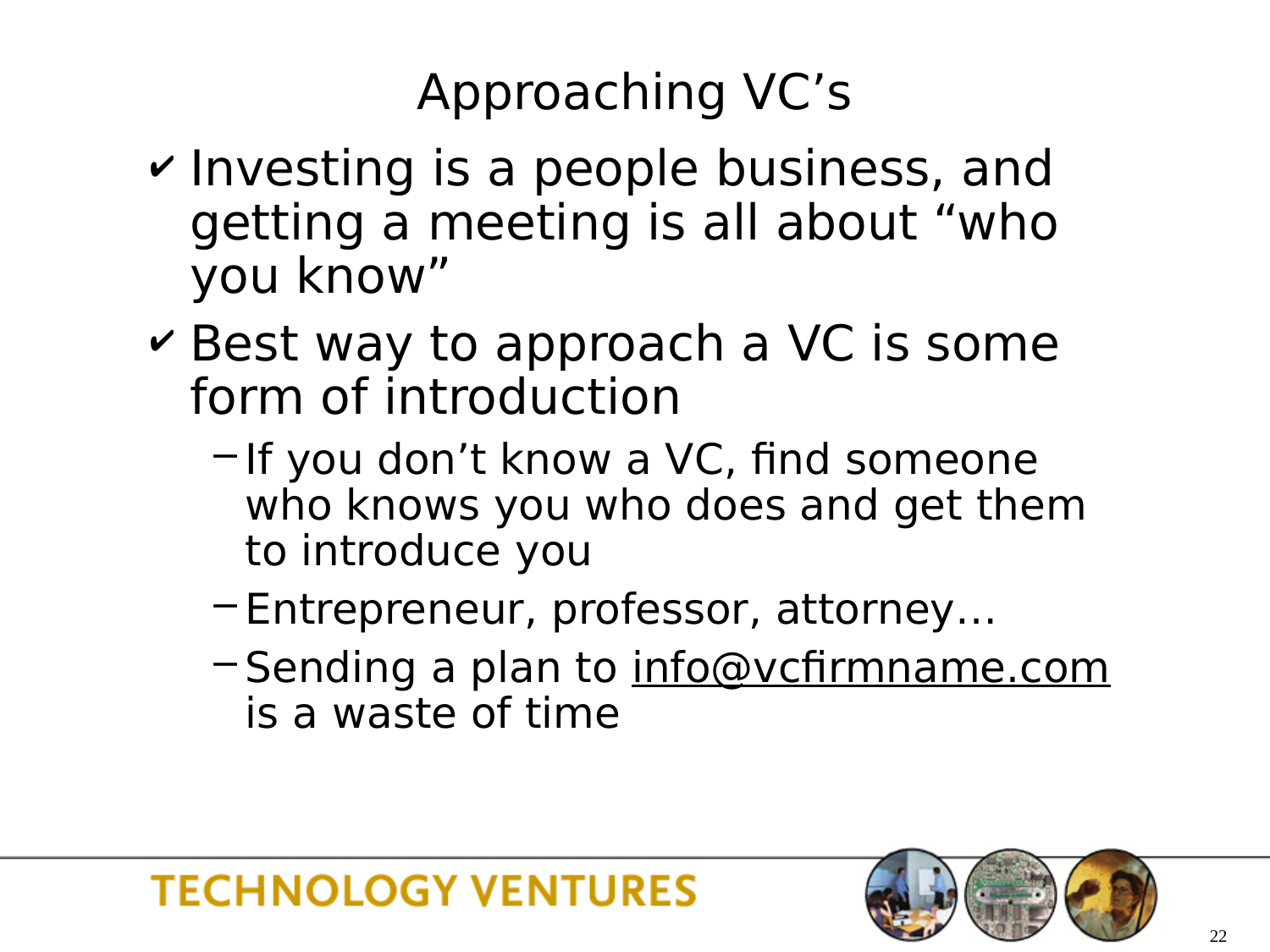

# Approaching VC’s
Investing is a people business, and getting a meeting is all about “who you know”
Best way to approach a VC is some form of introduction
If you don’t know a VC, find someone who knows you who does and get them to introduce you
Entrepreneur, professor, attorney…
Sending a plan to info@vcfirmname.com is a waste of time